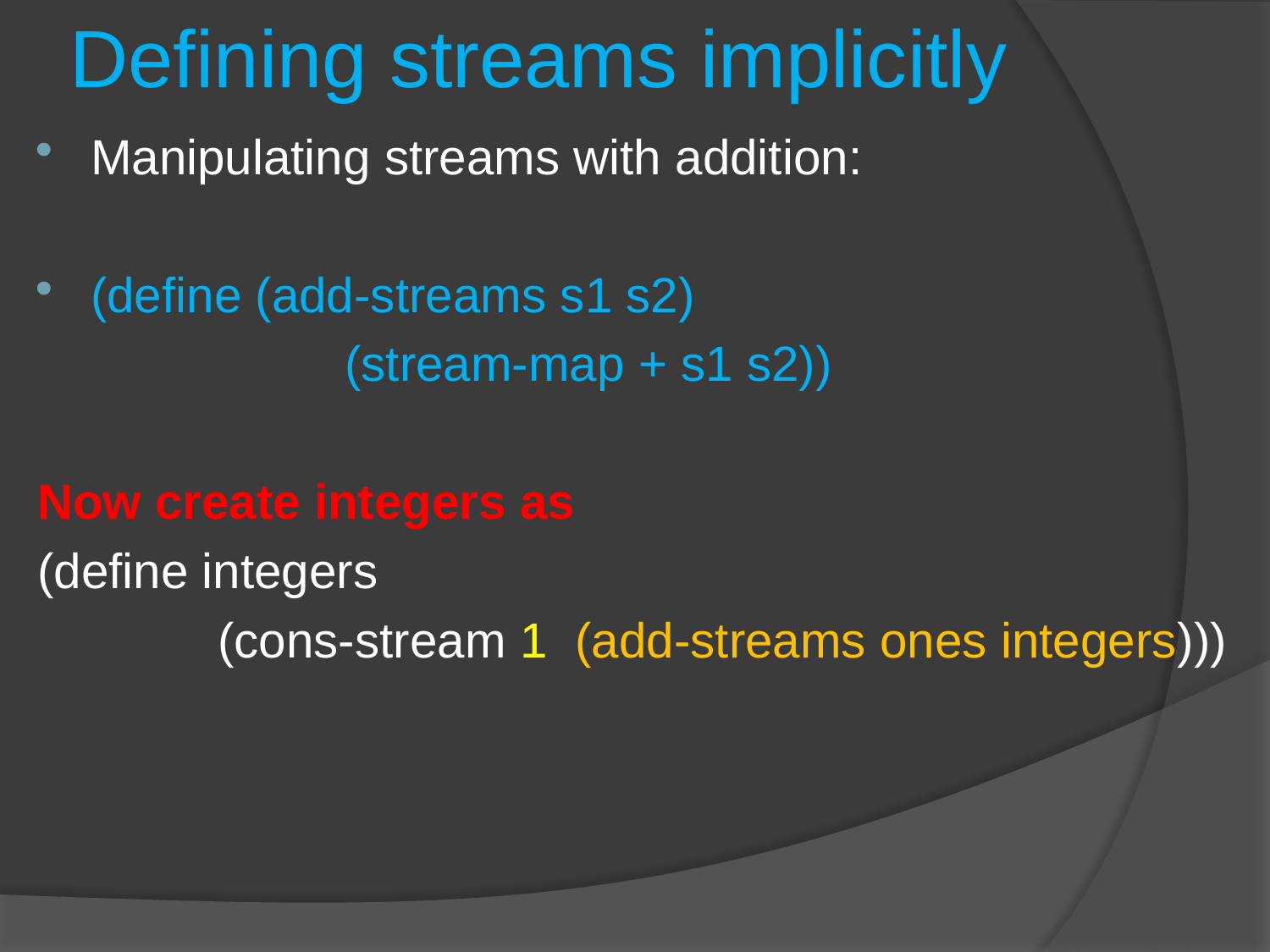

# Defining streams implicitly
Manipulating streams with addition:

(define (add-streams s1 s2)
			(stream-map + s1 s2))

Now create integers as
(define integers
		(cons-stream 1  (add-streams ones integers)))